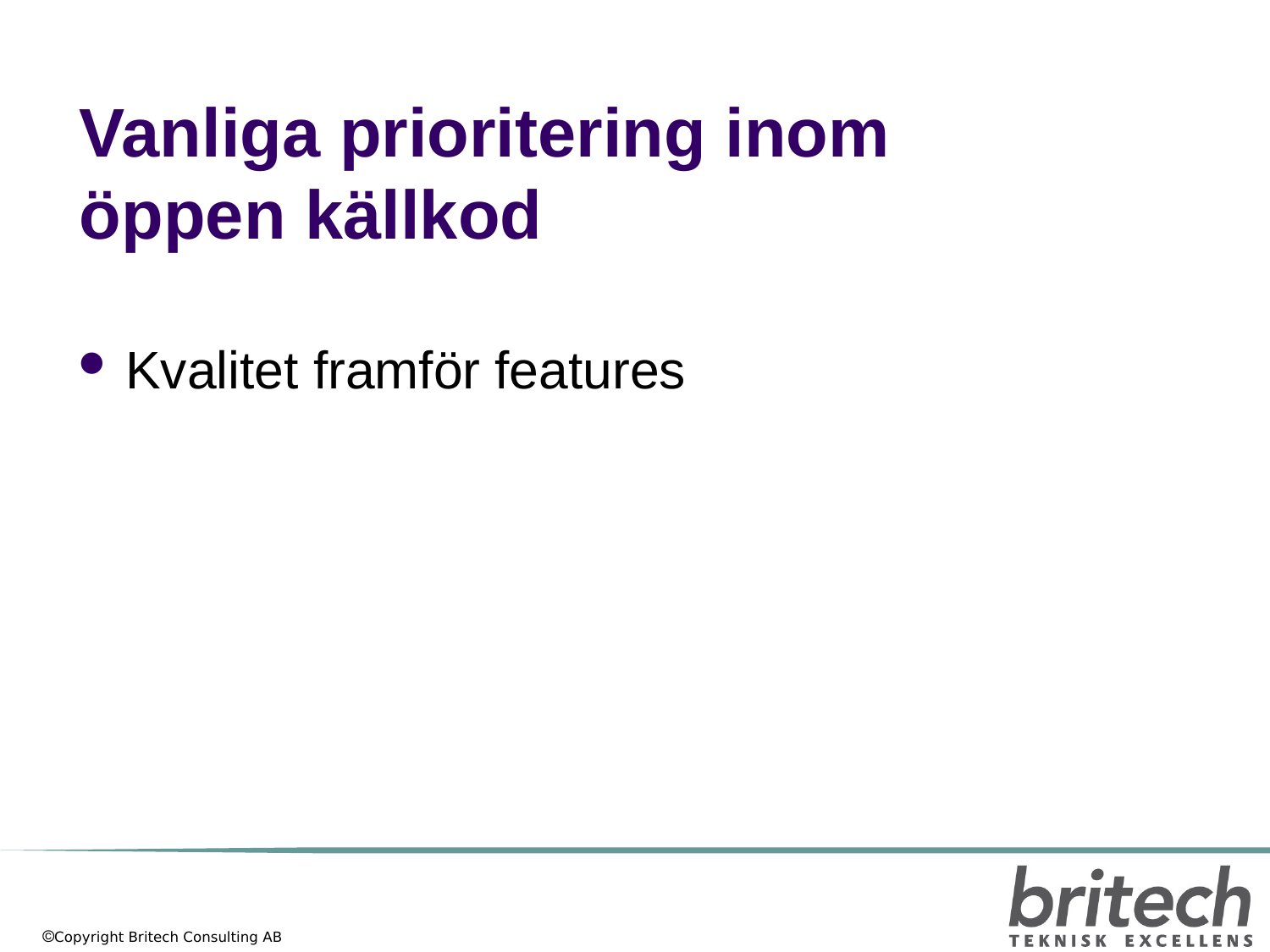

# Vanliga prioritering inom öppen källkod
Kvalitet framför features